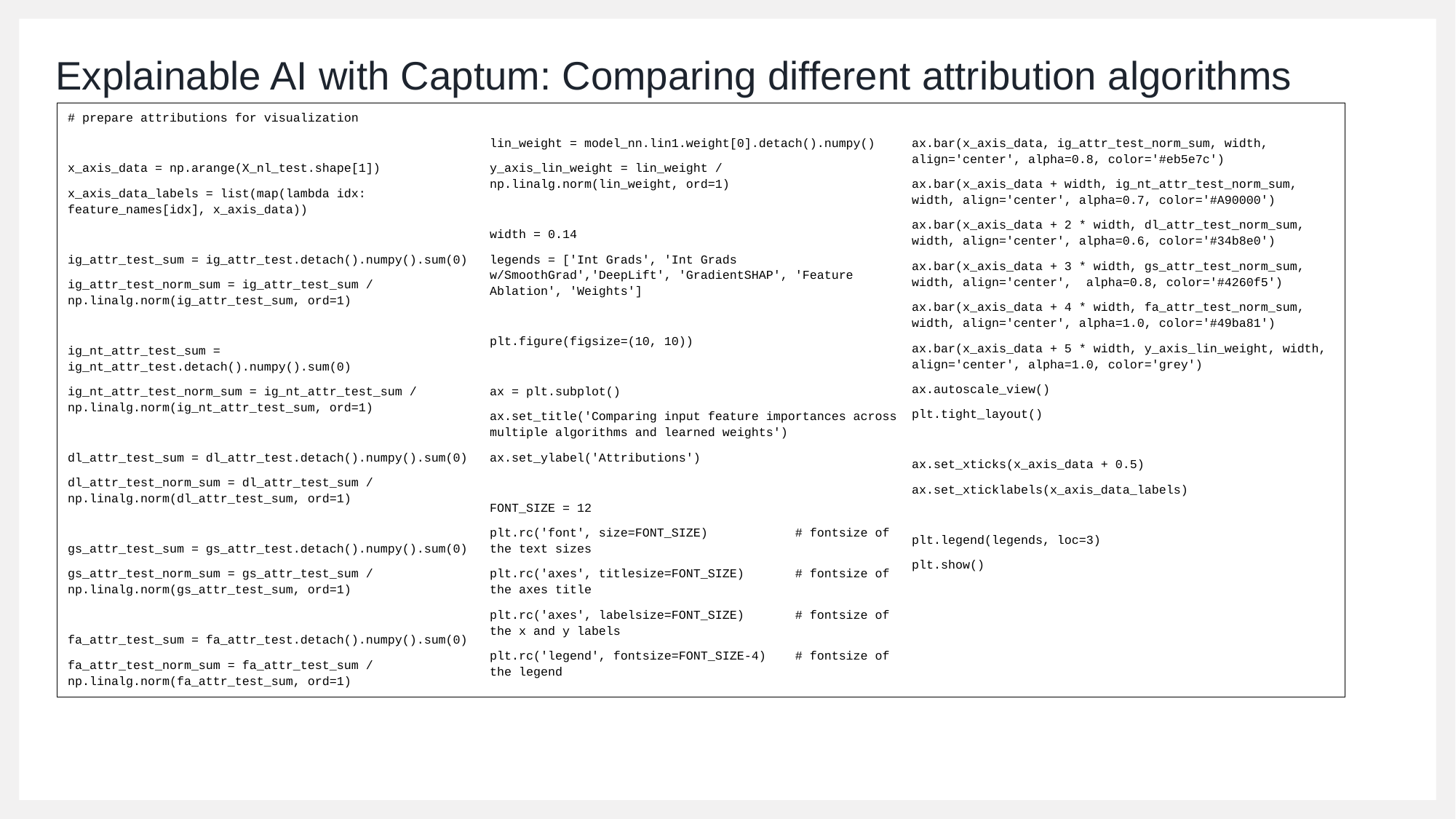

# Explainable AI with Captum: Comparing different attribution algorithms
# prepare attributions for visualization

x_axis_data = np.arange(X_nl_test.shape[1])
x_axis_data_labels = list(map(lambda idx: feature_names[idx], x_axis_data))

ig_attr_test_sum = ig_attr_test.detach().numpy().sum(0)
ig_attr_test_norm_sum = ig_attr_test_sum / np.linalg.norm(ig_attr_test_sum, ord=1)

ig_nt_attr_test_sum = ig_nt_attr_test.detach().numpy().sum(0)
ig_nt_attr_test_norm_sum = ig_nt_attr_test_sum / np.linalg.norm(ig_nt_attr_test_sum, ord=1)

dl_attr_test_sum = dl_attr_test.detach().numpy().sum(0)
dl_attr_test_norm_sum = dl_attr_test_sum / np.linalg.norm(dl_attr_test_sum, ord=1)

gs_attr_test_sum = gs_attr_test.detach().numpy().sum(0)
gs_attr_test_norm_sum = gs_attr_test_sum / np.linalg.norm(gs_attr_test_sum, ord=1)

fa_attr_test_sum = fa_attr_test.detach().numpy().sum(0)
fa_attr_test_norm_sum = fa_attr_test_sum / np.linalg.norm(fa_attr_test_sum, ord=1)

lin_weight = model_nn.lin1.weight[0].detach().numpy()
y_axis_lin_weight = lin_weight / np.linalg.norm(lin_weight, ord=1)

width = 0.14
legends = ['Int Grads', 'Int Grads w/SmoothGrad','DeepLift', 'GradientSHAP', 'Feature Ablation', 'Weights']

plt.figure(figsize=(10, 10))

ax = plt.subplot()
ax.set_title('Comparing input feature importances across multiple algorithms and learned weights')
ax.set_ylabel('Attributions')

FONT_SIZE = 12
plt.rc('font', size=FONT_SIZE)            # fontsize of the text sizes
plt.rc('axes', titlesize=FONT_SIZE)       # fontsize of the axes title
plt.rc('axes', labelsize=FONT_SIZE)       # fontsize of the x and y labels
plt.rc('legend', fontsize=FONT_SIZE-4)    # fontsize of the legend

ax.bar(x_axis_data, ig_attr_test_norm_sum, width, align='center', alpha=0.8, color='#eb5e7c')
ax.bar(x_axis_data + width, ig_nt_attr_test_norm_sum, width, align='center', alpha=0.7, color='#A90000')
ax.bar(x_axis_data + 2 * width, dl_attr_test_norm_sum, width, align='center', alpha=0.6, color='#34b8e0')
ax.bar(x_axis_data + 3 * width, gs_attr_test_norm_sum, width, align='center',  alpha=0.8, color='#4260f5')
ax.bar(x_axis_data + 4 * width, fa_attr_test_norm_sum, width, align='center', alpha=1.0, color='#49ba81')
ax.bar(x_axis_data + 5 * width, y_axis_lin_weight, width, align='center', alpha=1.0, color='grey')
ax.autoscale_view()
plt.tight_layout()

ax.set_xticks(x_axis_data + 0.5)
ax.set_xticklabels(x_axis_data_labels)

plt.legend(legends, loc=3)
plt.show()